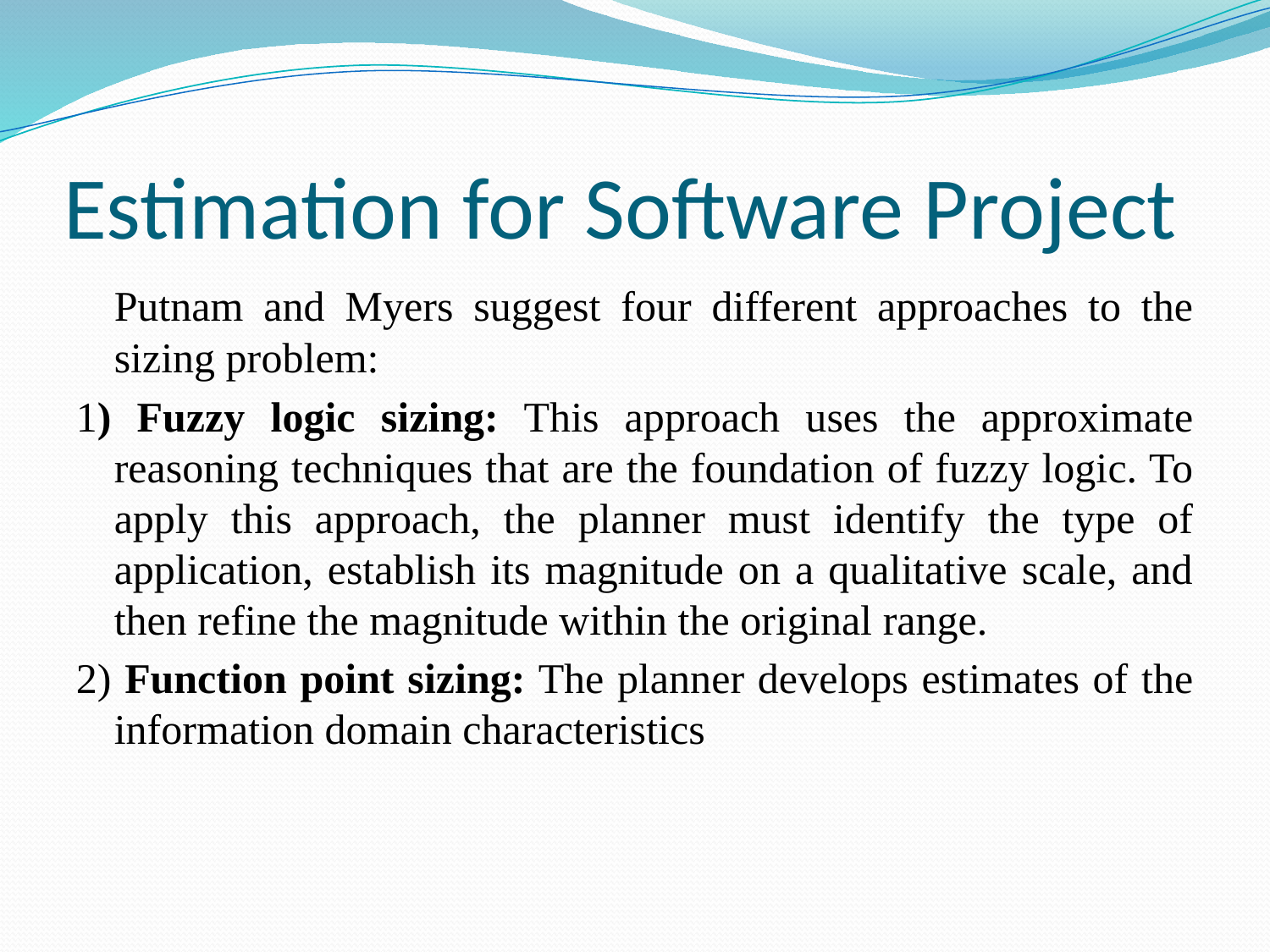

# Estimation for Software Project
	Putnam and Myers suggest four different approaches to the sizing problem:
1) Fuzzy logic sizing: This approach uses the approximate reasoning techniques that are the foundation of fuzzy logic. To apply this approach, the planner must identify the type of application, establish its magnitude on a qualitative scale, and then refine the magnitude within the original range.
2) Function point sizing: The planner develops estimates of the information domain characteristics